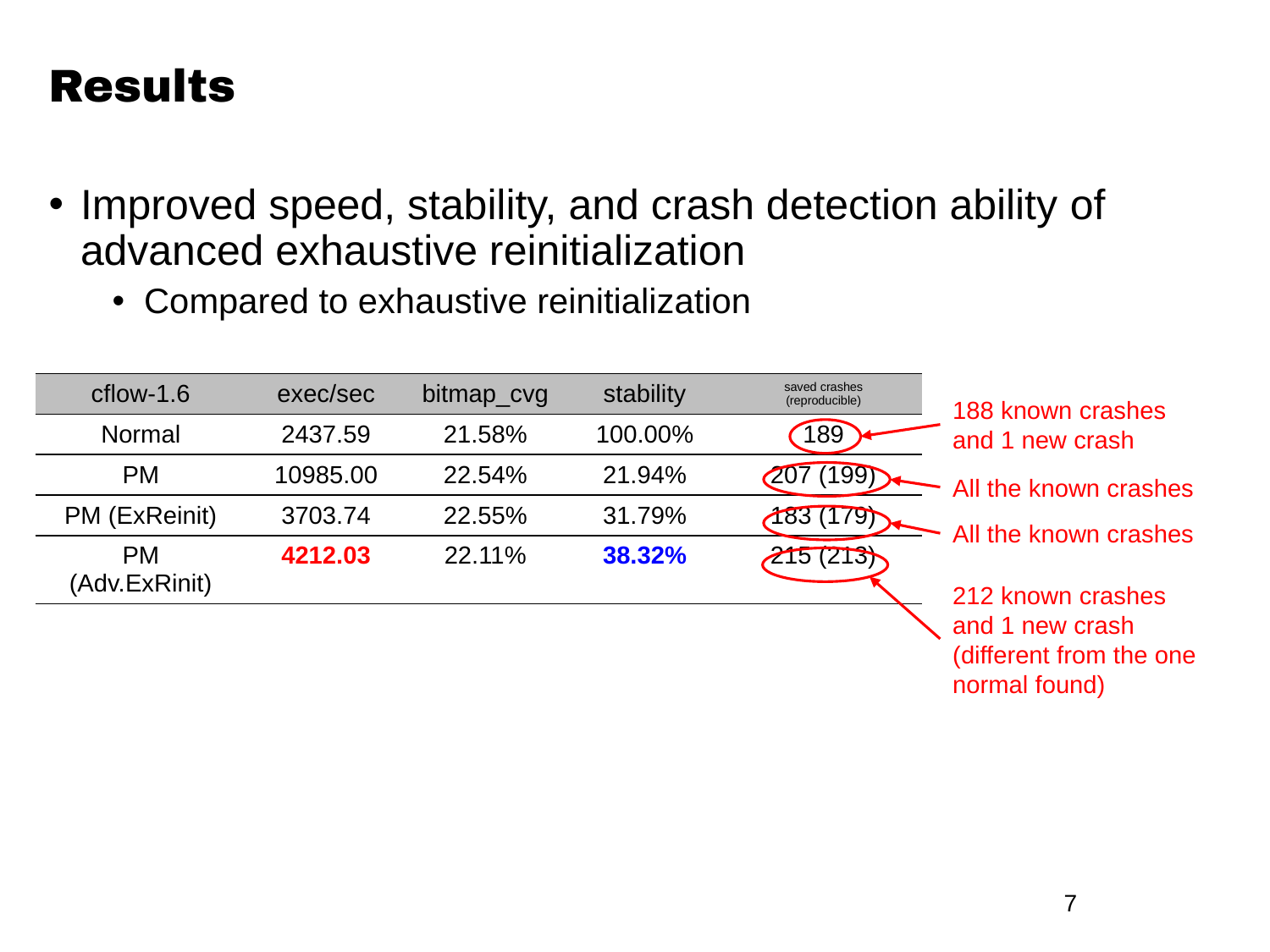

# Results
Improved speed, stability, and crash detection ability of advanced exhaustive reinitialization
Compared to exhaustive reinitialization
| cflow-1.6 | exec/sec | bitmap\_cvg | stability | saved crashes (reproducible) |
| --- | --- | --- | --- | --- |
| Normal | 2437.59 | 21.58% | 100.00% | 189 |
| PM | 10985.00 | 22.54% | 21.94% | 207 (199) |
| PM (ExReinit) | 3703.74 | 22.55% | 31.79% | 183 (179) |
| PM (Adv.ExRinit) | 4212.03 | 22.11% | 38.32% | 215 (213) |
188 known crashes and 1 new crash

All the known crashes

All the known crashes

212 known crashes and 1 new crash
(different from the one normal found)